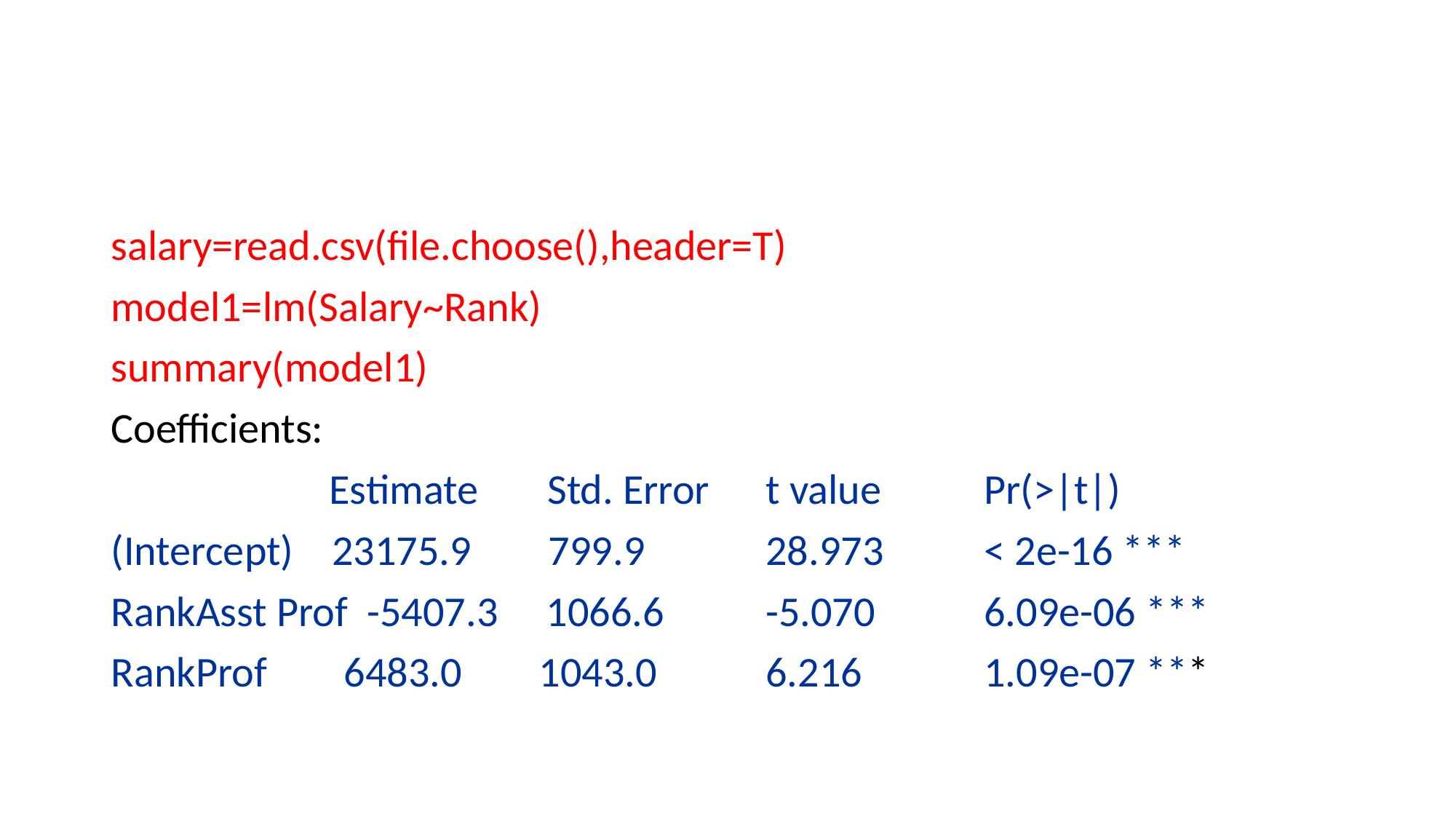

#
salary=read.csv(file.choose(),header=T)
model1=lm(Salary~Rank)
summary(model1)
Coefficients:
		Estimate 	Std. Error 	t value 	Pr(>|t|)
(Intercept)    23175.9        799.9  	28.973  	< 2e-16 ***
RankAsst Prof  -5407.3     1066.6  	-5.070 	6.09e-06 ***
RankProf        6483.0        1043.0   	6.216 		1.09e-07 ***